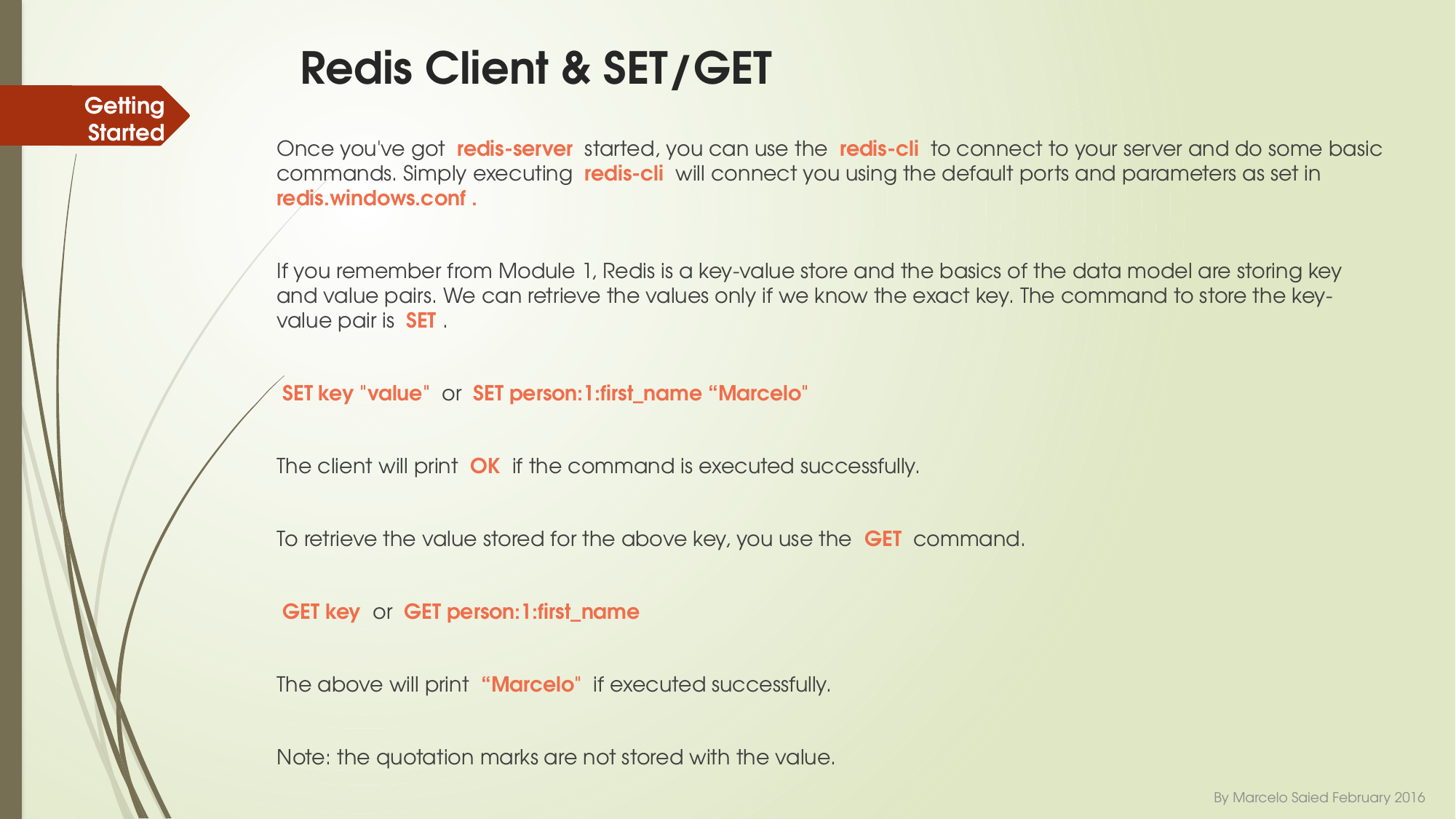

# Redis Client & SET/GET
Getting Started
Once you've got  redis-server  started, you can use the  redis-cli  to connect to your server and do some basic commands. Simply executing  redis-cli  will connect you using the default ports and parameters as set in  redis.windows.conf .

If you remember from Module 1, Redis is a key-value store and the basics of the data model are storing key and value pairs. We can retrieve the values only if we know the exact key. The command to store the key-value pair is  SET .

 SET key "value"  or  SET person:1:first_name “Marcelo"

The client will print  OK  if the command is executed successfully.

To retrieve the value stored for the above key, you use the  GET  command.

 GET key  or  GET person:1:first_name

The above will print  “Marcelo"  if executed successfully.

Note: the quotation marks are not stored with the value.
By Marcelo Saied February 2016